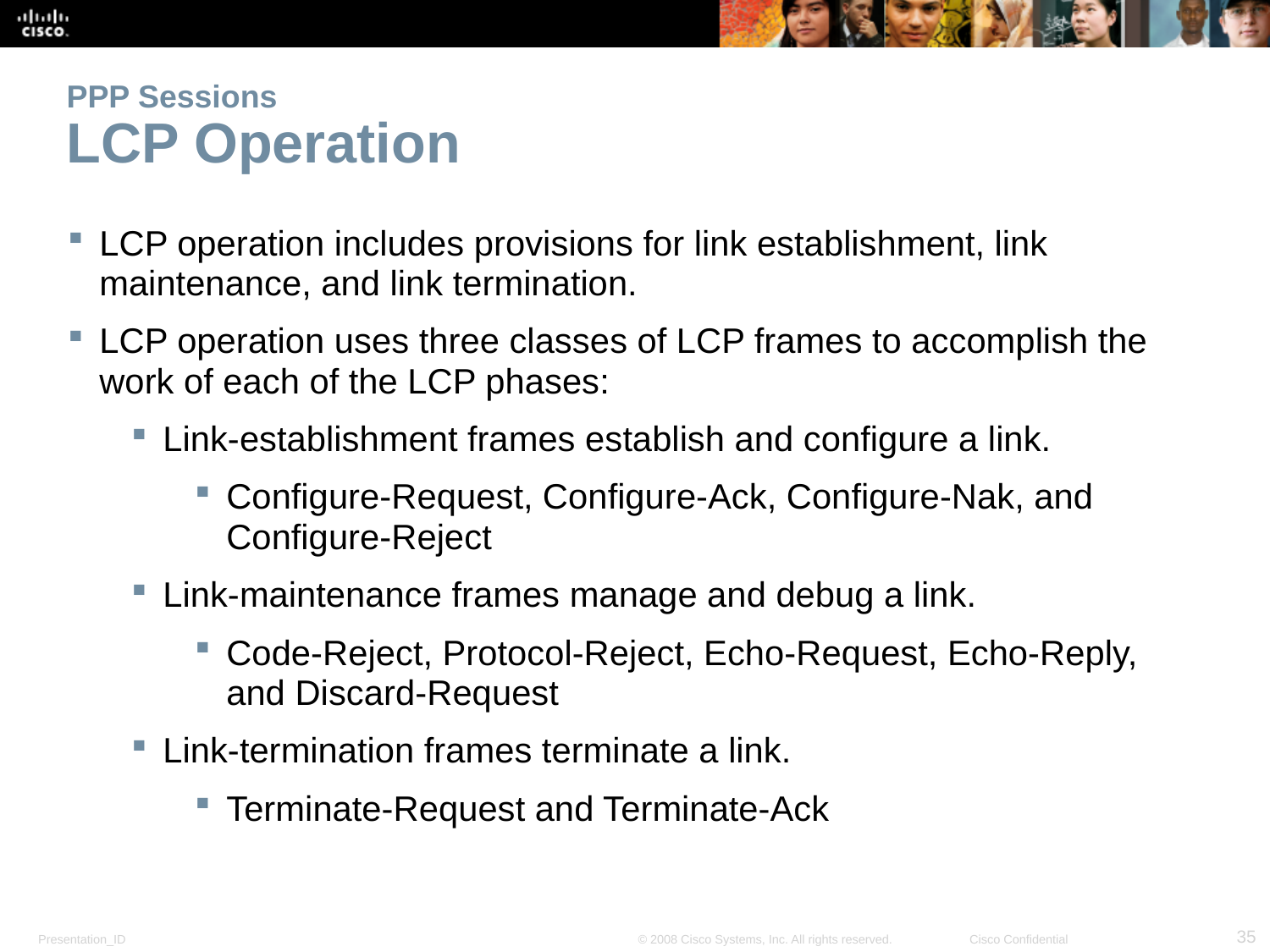

# PPP Sessions LCP Operation
LCP operation includes provisions for link establishment, link maintenance, and link termination.
LCP operation uses three classes of LCP frames to accomplish the work of each of the LCP phases:
Link-establishment frames establish and configure a link.
Configure-Request, Configure-Ack, Configure-Nak, and Configure-Reject
Link-maintenance frames manage and debug a link.
Code-Reject, Protocol-Reject, Echo-Request, Echo-Reply, and Discard-Request
Link-termination frames terminate a link.
Terminate-Request and Terminate-Ack